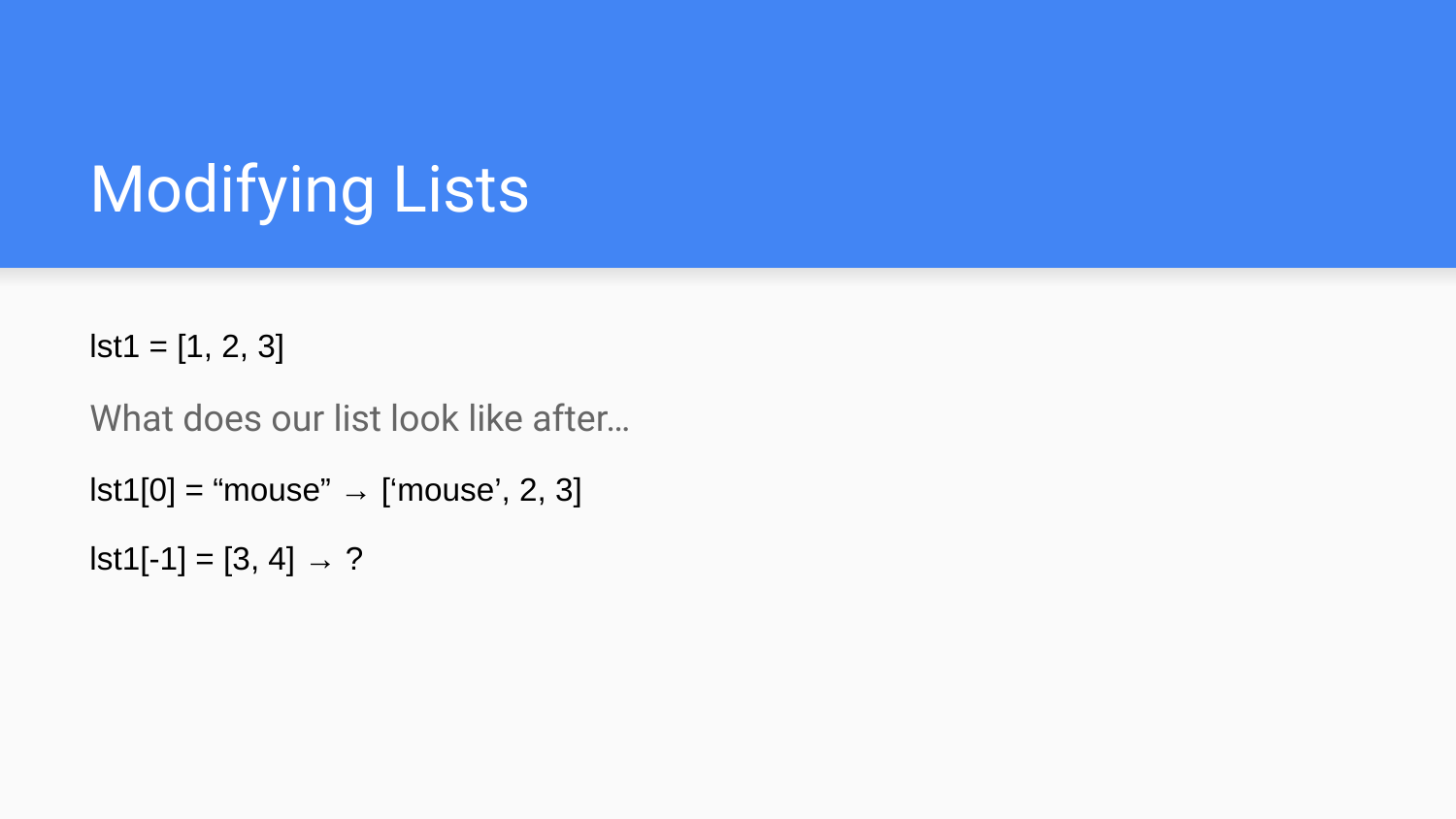

# Modifying Lists
lst1 = [1, 2, 3]
What does our list look like after…
lst1[0] = “mouse” → [‘mouse’, 2, 3]
lst1[-1] = [3, 4] → ?